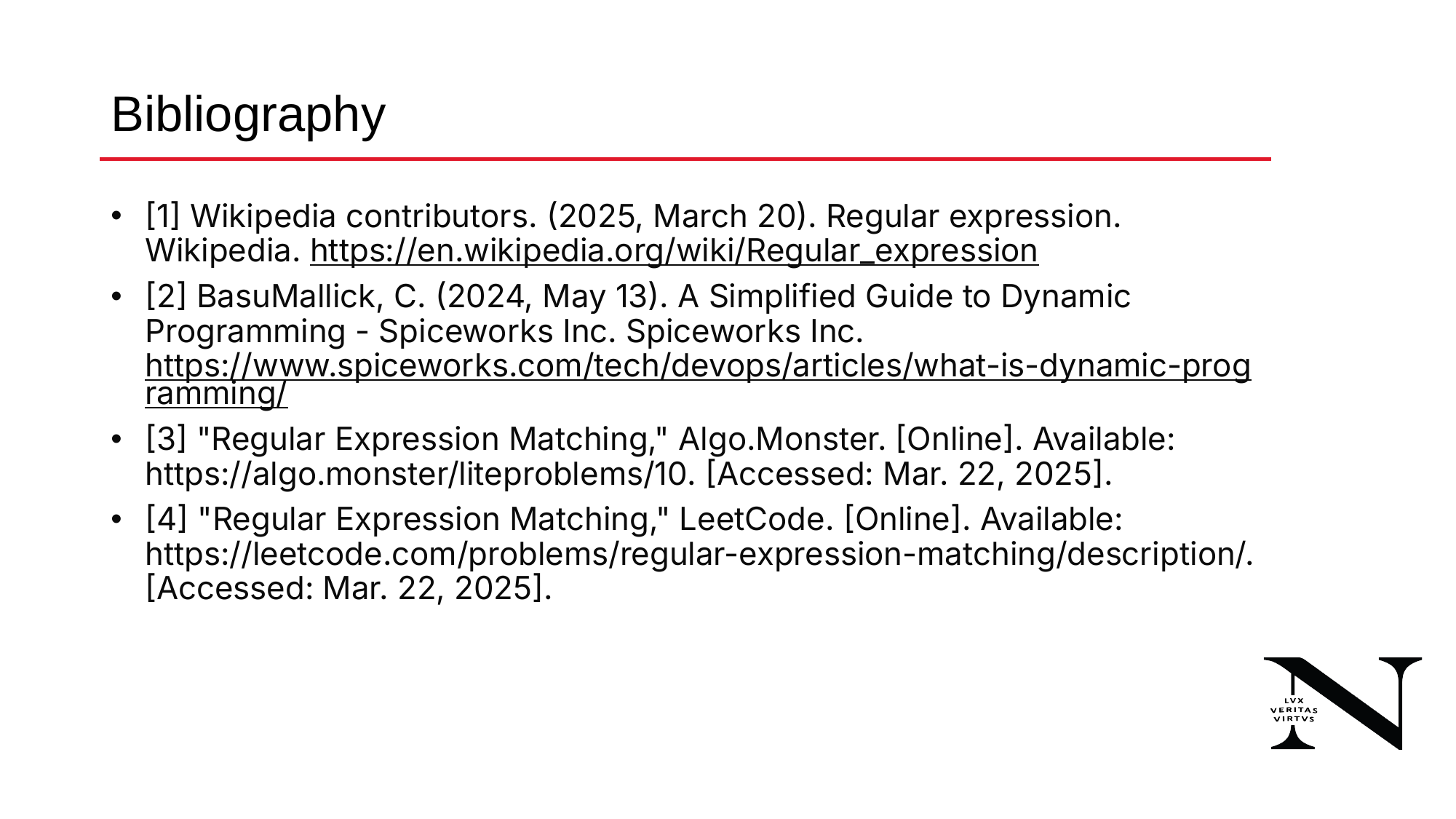

# Bibliography
[1] Wikipedia contributors. (2025, March 20). Regular expression. Wikipedia. https://en.wikipedia.org/wiki/Regular_expression
[2] BasuMallick, C. (2024, May 13). A Simplified Guide to Dynamic Programming - Spiceworks Inc. Spiceworks Inc. https://www.spiceworks.com/tech/devops/articles/what-is-dynamic-programming/
[3] "Regular Expression Matching," Algo.Monster. [Online]. Available: https://algo.monster/liteproblems/10. [Accessed: Mar. 22, 2025].
[4] "Regular Expression Matching," LeetCode. [Online]. Available: https://leetcode.com/problems/regular-expression-matching/description/. [Accessed: Mar. 22, 2025].